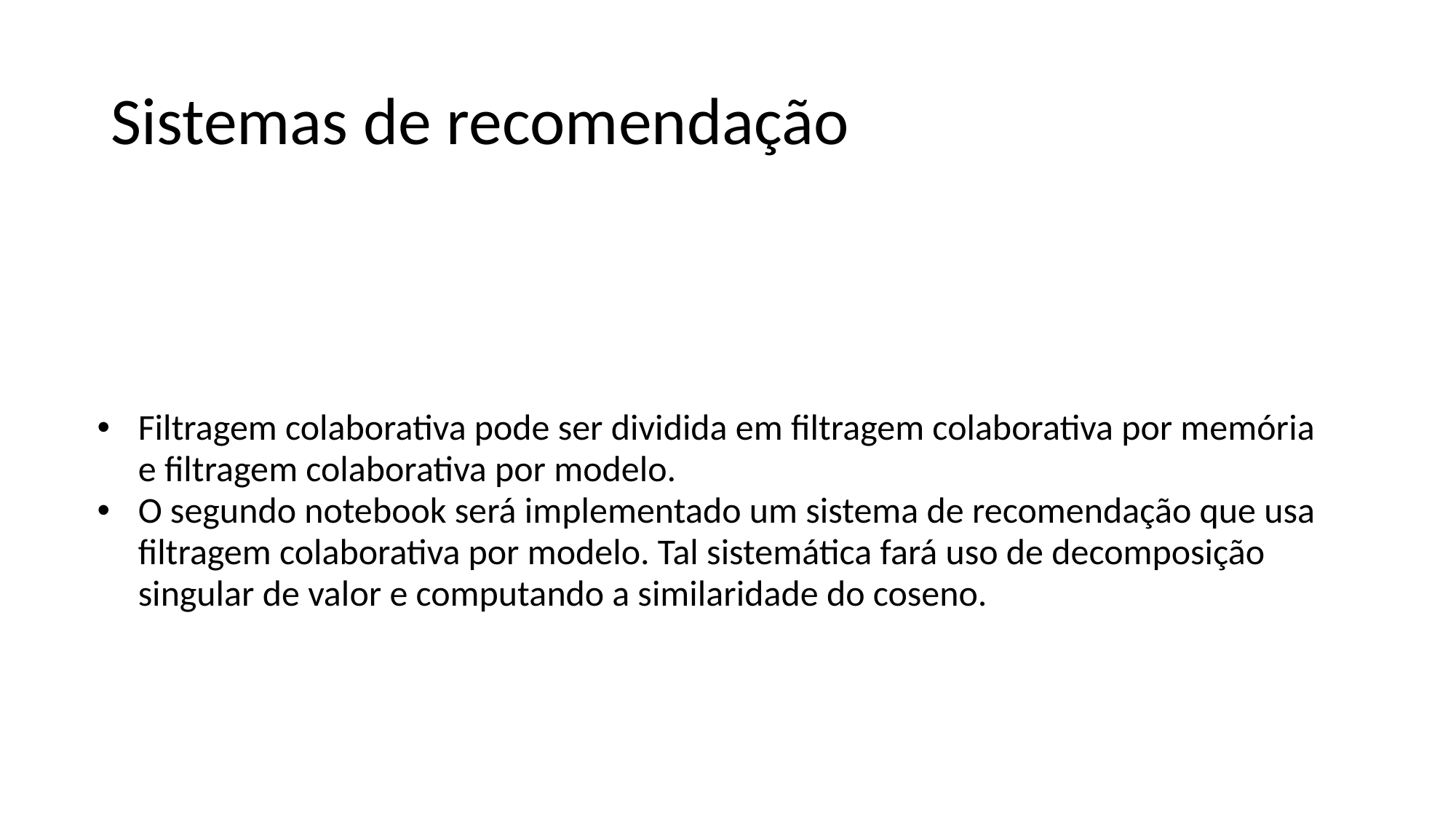

# Sistemas de recomendação
Filtragem colaborativa pode ser dividida em filtragem colaborativa por memória e filtragem colaborativa por modelo.
O segundo notebook será implementado um sistema de recomendação que usa filtragem colaborativa por modelo. Tal sistemática fará uso de decomposição singular de valor e computando a similaridade do coseno.